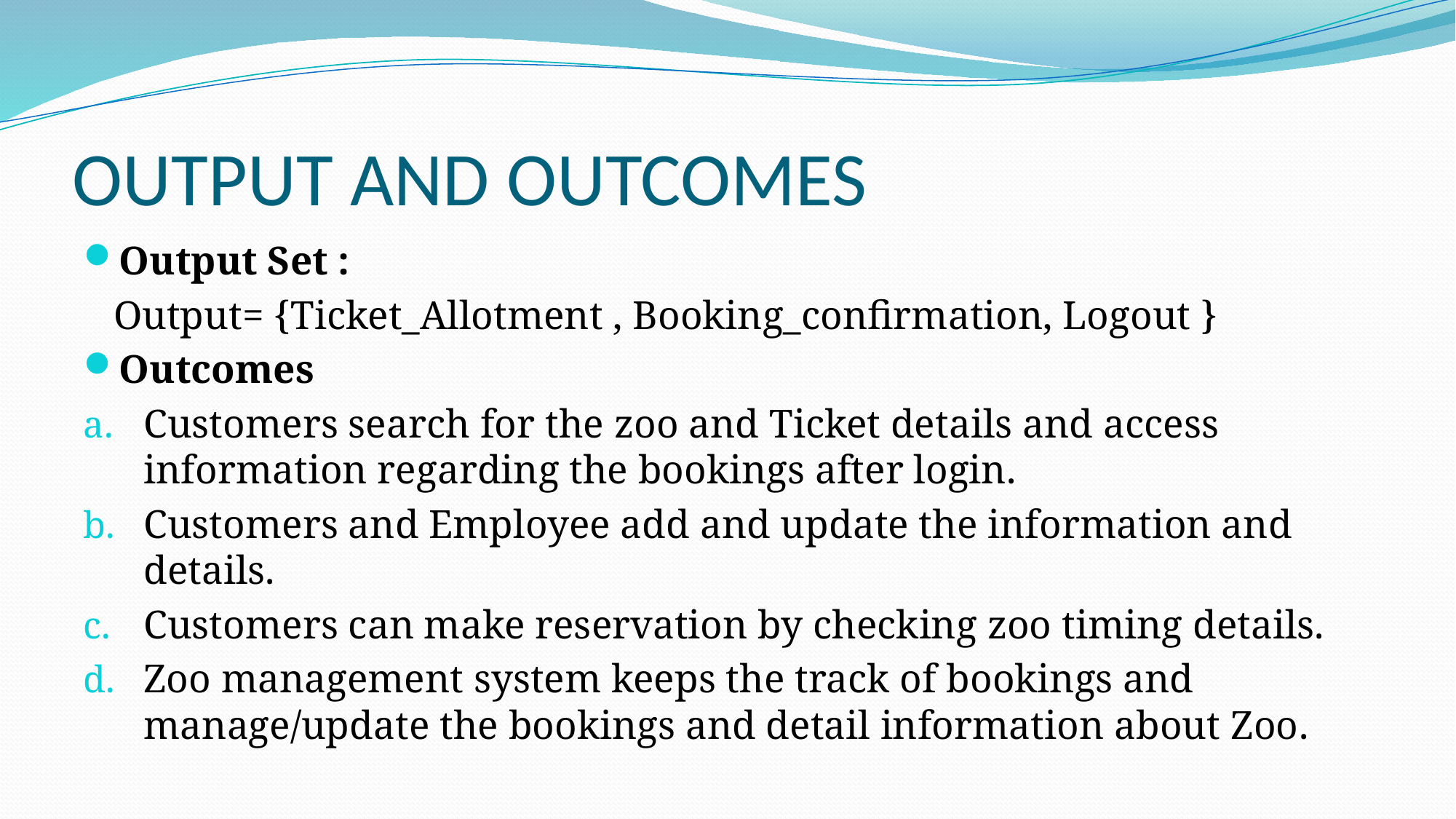

# OUTPUT AND OUTCOMES
Output Set :
   Output= {Ticket_Allotment , Booking_confirmation, Logout }
Outcomes
Customers search for the zoo and Ticket details and access information regarding the bookings after login.
Customers and Employee add and update the information and details.
Customers can make reservation by checking zoo timing details.
Zoo management system keeps the track of bookings and manage/update the bookings and detail information about Zoo.